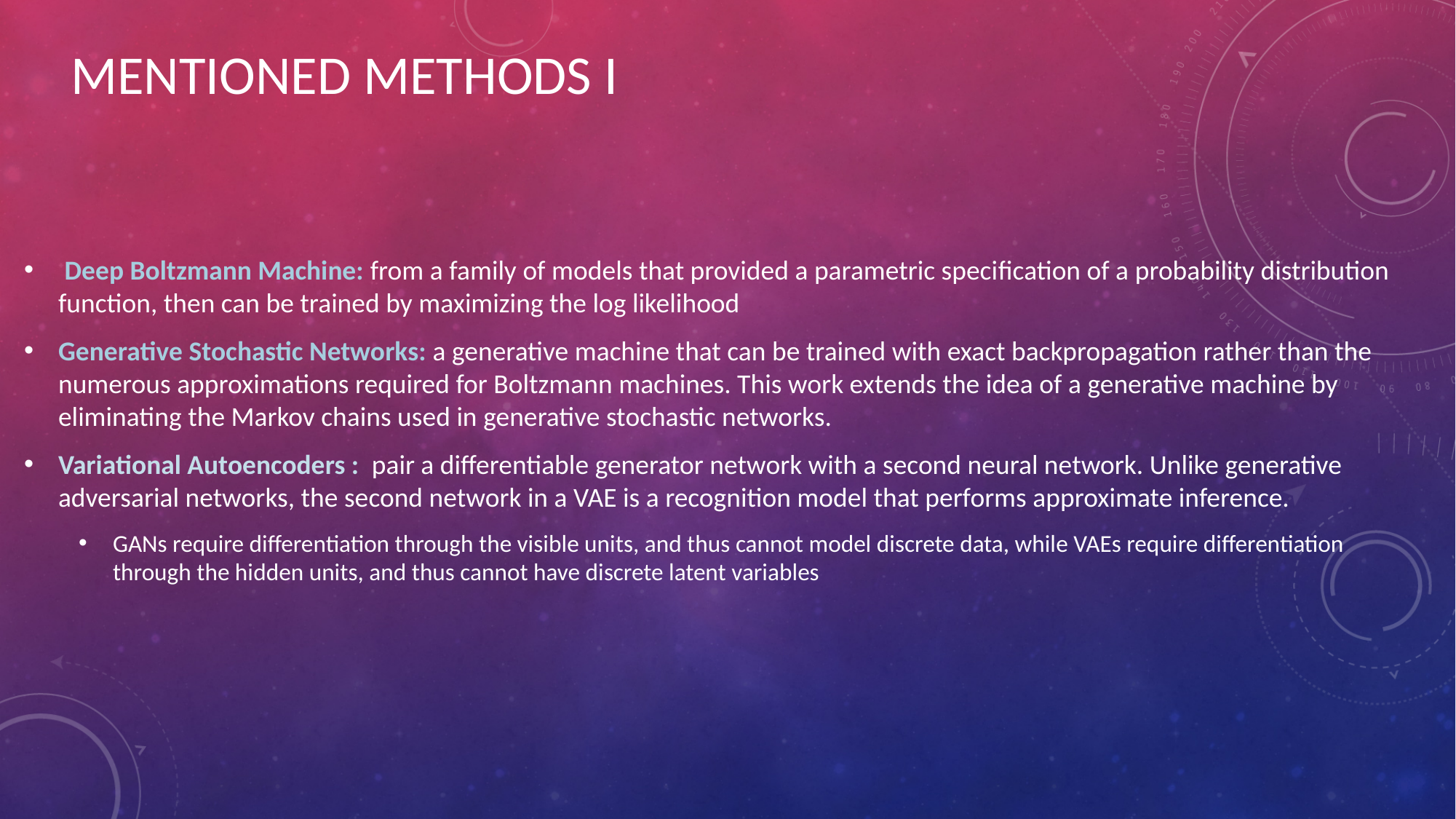

# Mentioned Methods I
 Deep Boltzmann Machine: from a family of models that provided a parametric speciﬁcation of a probability distribution function, then can be trained by maximizing the log likelihood
Generative Stochastic Networks: a generative machine that can be trained with exact backpropagation rather than the numerous approximations required for Boltzmann machines. This work extends the idea of a generative machine by eliminating the Markov chains used in generative stochastic networks.
Variational Autoencoders :  pair a differentiable generator network with a second neural network. Unlike generative adversarial networks, the second network in a VAE is a recognition model that performs approximate inference.
GANs require differentiation through the visible units, and thus cannot model discrete data, while VAEs require differentiation through the hidden units, and thus cannot have discrete latent variables